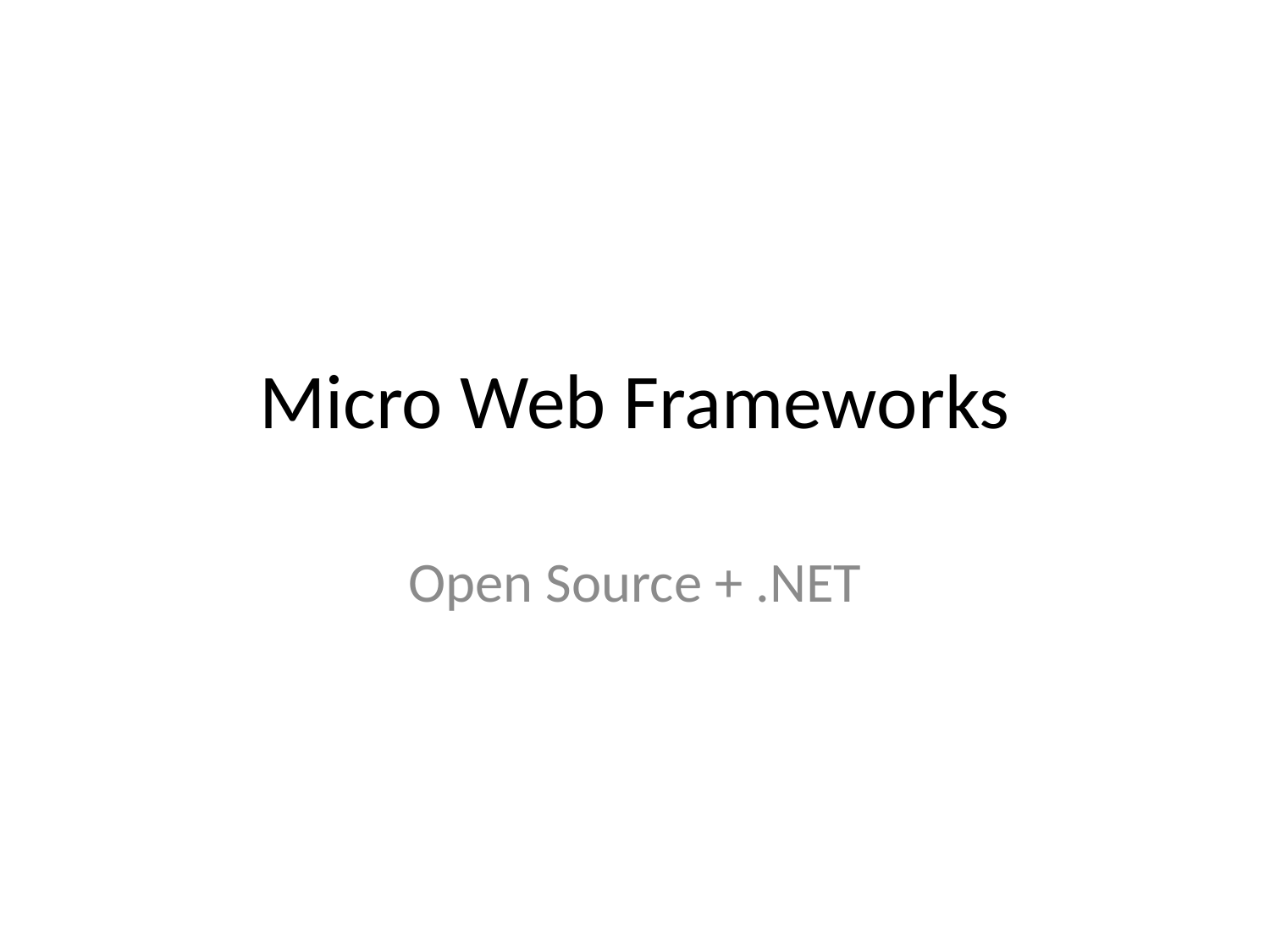

# Micro Web Frameworks
Open Source + .NET